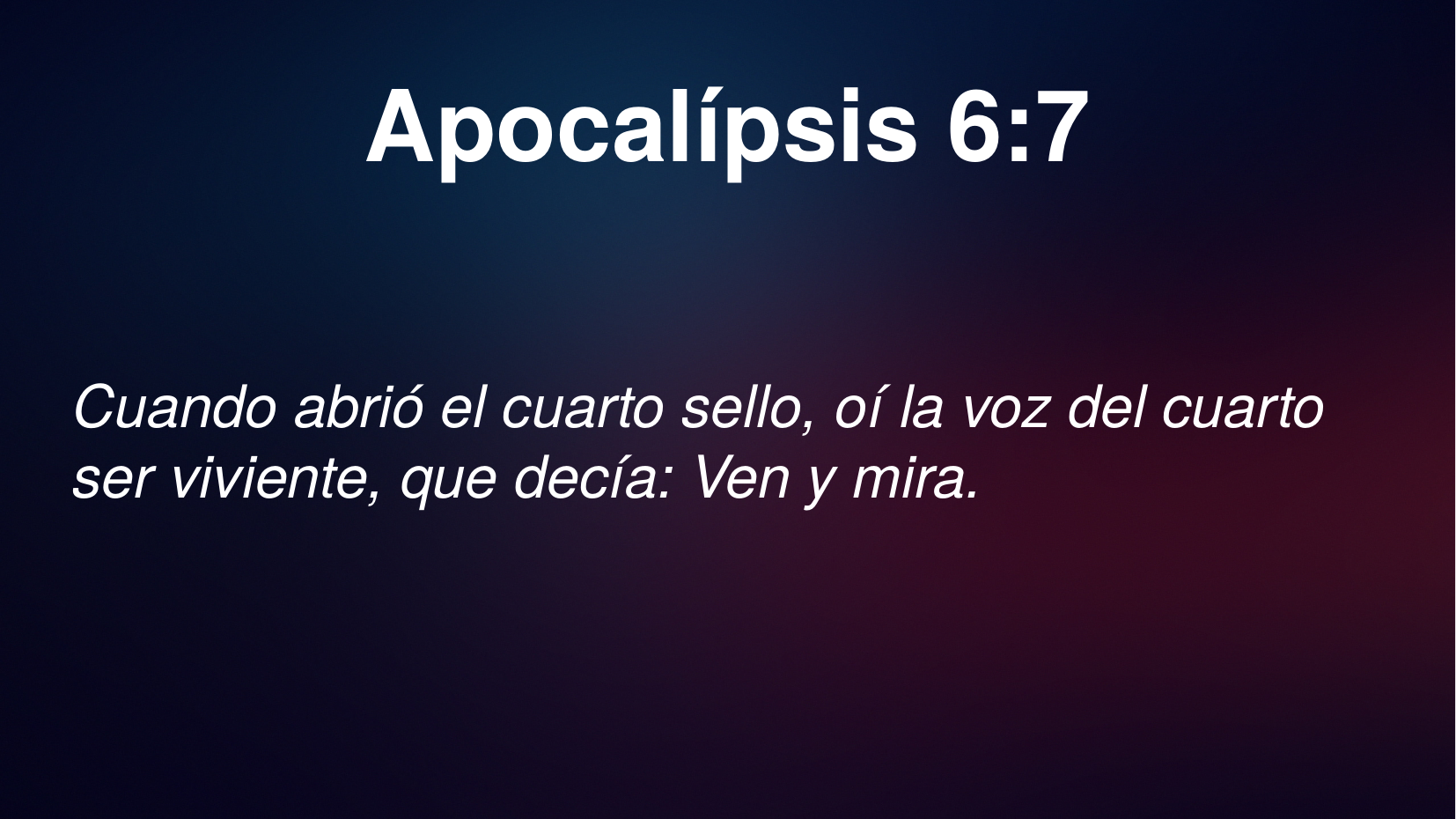

# Apocalípsis 6:7
Cuando abrió el cuarto sello, oí la voz del cuarto ser viviente, que decía: Ven y mira.